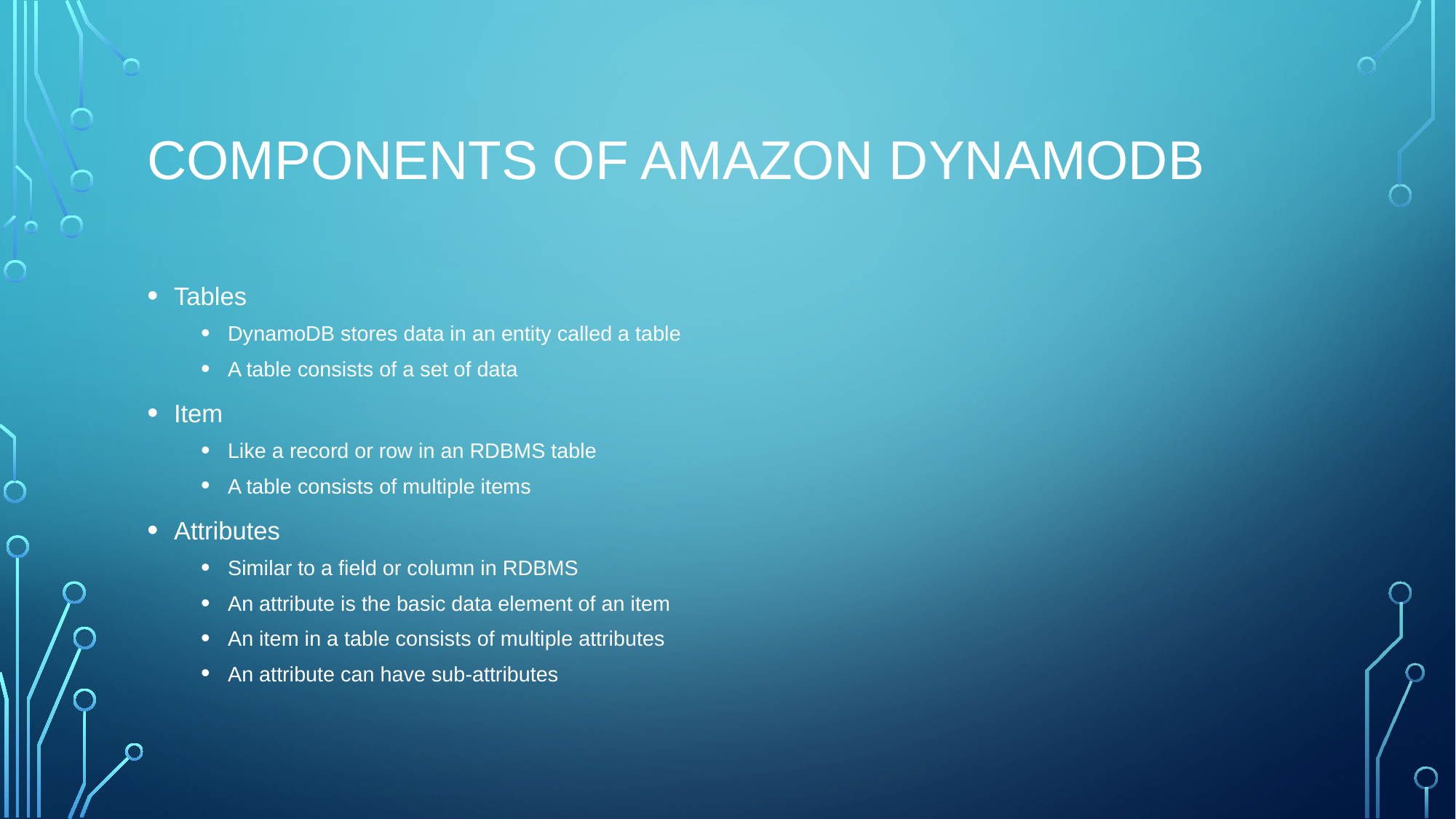

# Components of Amazon DynamoDB
Tables
DynamoDB stores data in an entity called a table
A table consists of a set of data
Item
Like a record or row in an RDBMS table
A table consists of multiple items
Attributes
Similar to a field or column in RDBMS
An attribute is the basic data element of an item
An item in a table consists of multiple attributes
An attribute can have sub-attributes